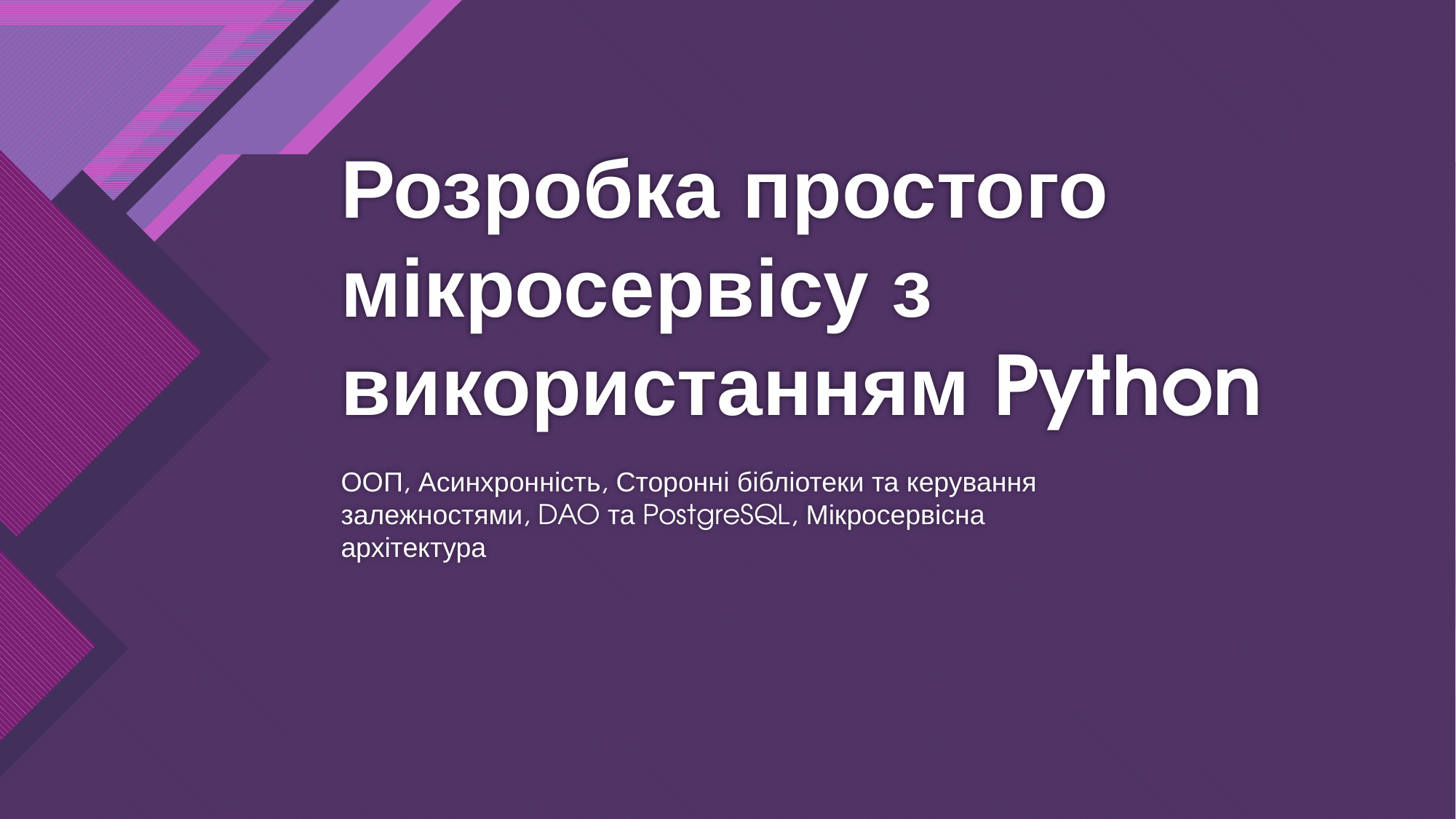

# Розробка простого мікросервісу з використанням Python
ООП, Асинхронність, Сторонні бібліотеки та керування залежностями, DAO та PostgreSQL, Мікросервісна архітектура